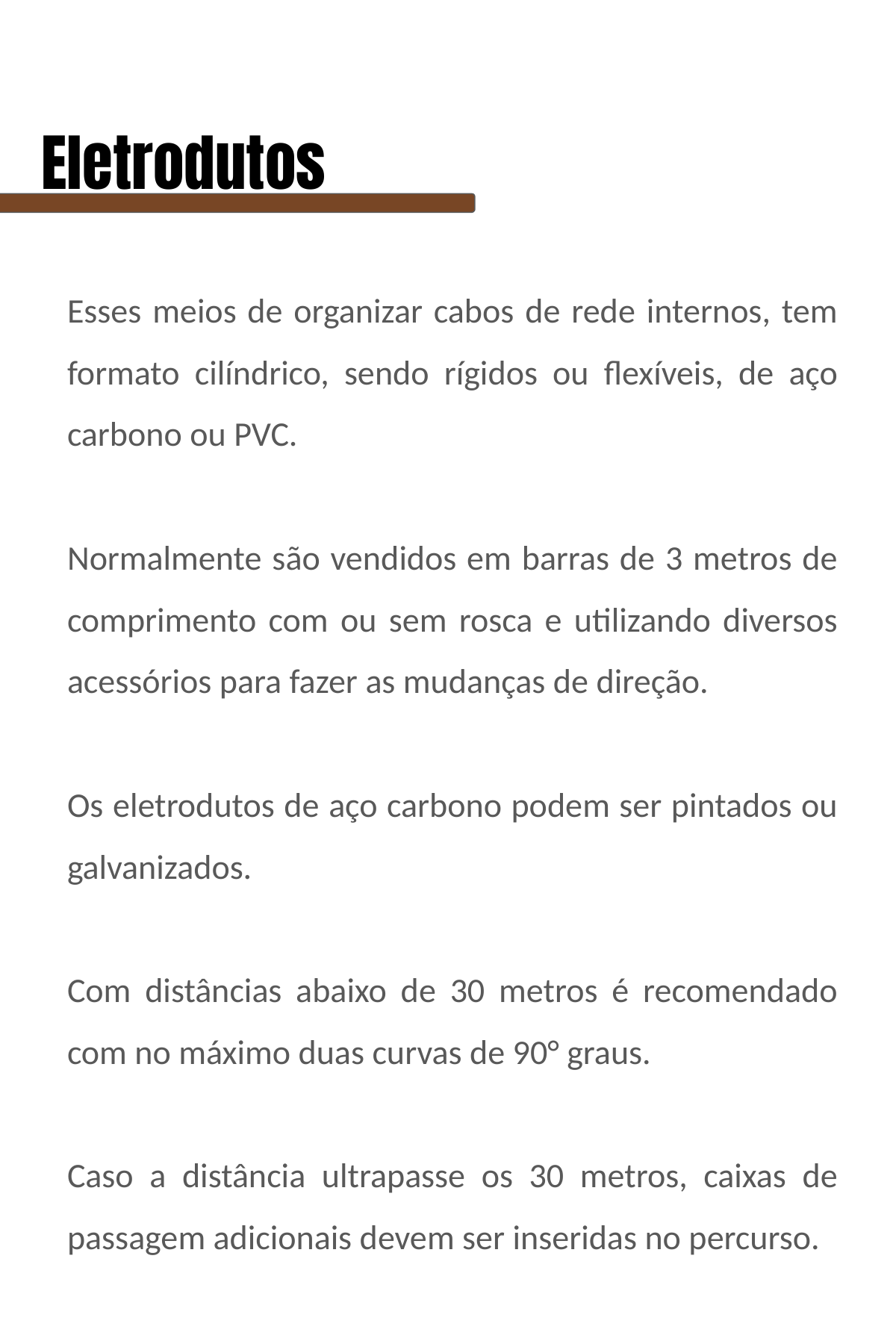

# Eletrodutos

Esses meios de organizar cabos de rede internos, tem formato cilíndrico, sendo rígidos ou flexíveis, de aço carbono ou PVC.

Normalmente são vendidos em barras de 3 metros de comprimento com ou sem rosca e utilizando diversos acessórios para fazer as mudanças de direção.

Os eletrodutos de aço carbono podem ser pintados ou galvanizados.

Com distâncias abaixo de 30 metros é recomendado com no máximo duas curvas de 90° graus.

Caso a distância ultrapasse os 30 metros, caixas de passagem adicionais devem ser inseridas no percurso.